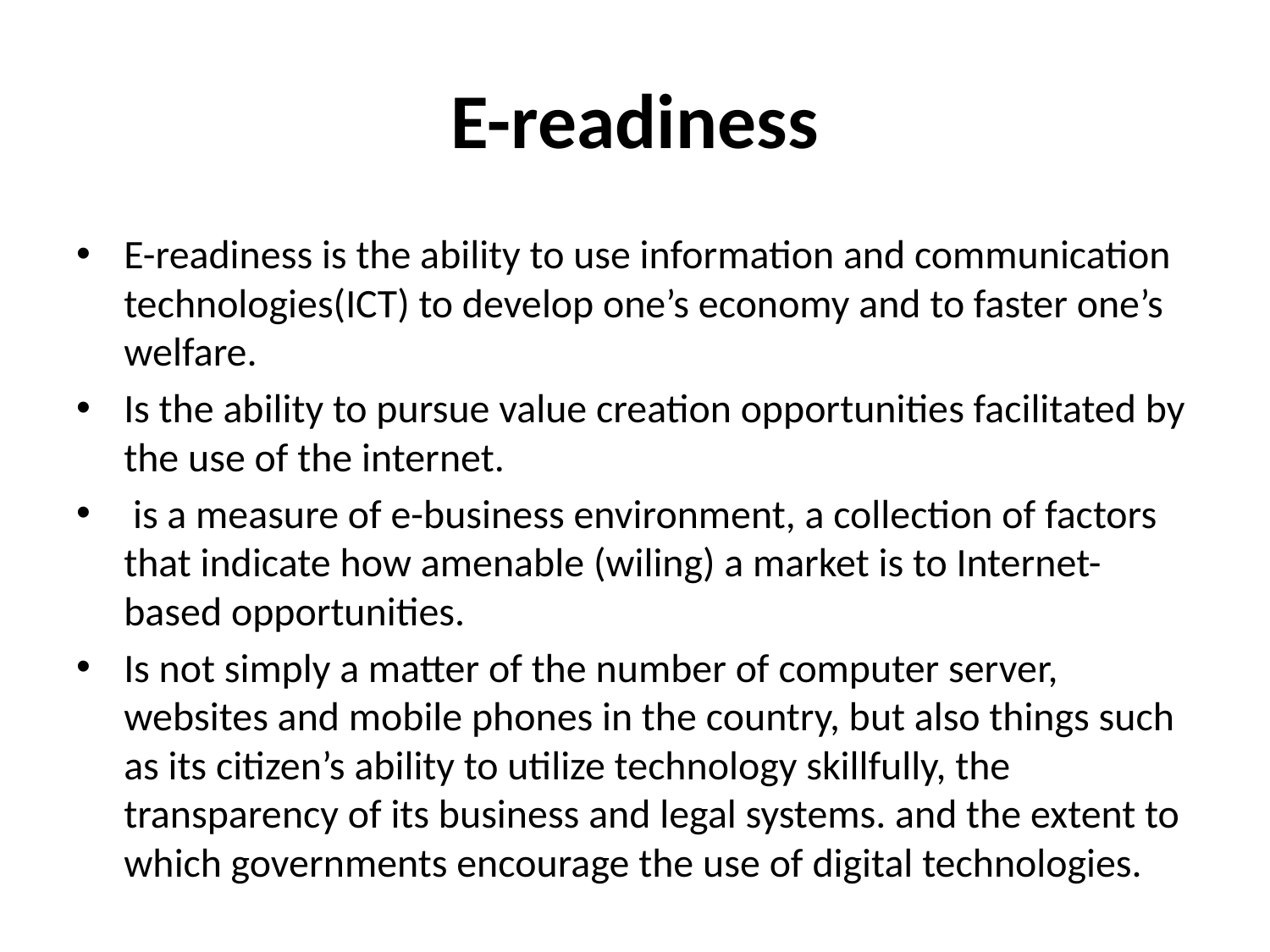

# E-readiness
E-readiness is the ability to use information and communication technologies(ICT) to develop one’s economy and to faster one’s welfare.
Is the ability to pursue value creation opportunities facilitated by the use of the internet.
 is a measure of e-business environment, a collection of factors that indicate how amenable (wiling) a market is to Internet-based opportunities.
Is not simply a matter of the number of computer server, websites and mobile phones in the country, but also things such as its citizen’s ability to utilize technology skillfully, the transparency of its business and legal systems. and the extent to which governments encourage the use of digital technologies.